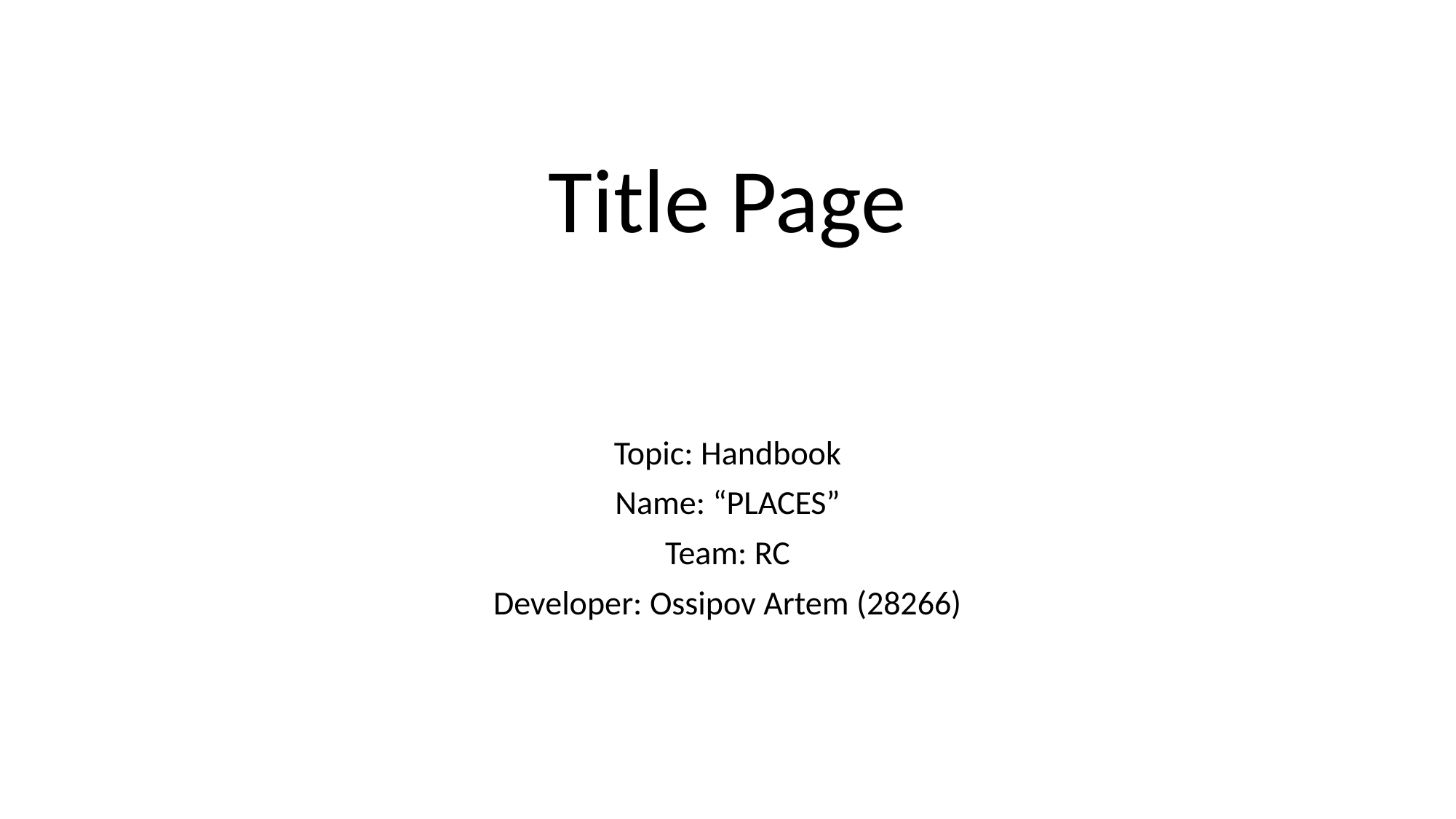

# Title Page
Topic: Handbook
Name: “PLACES”
Team: RC
Developer: Ossipov Artem (28266)